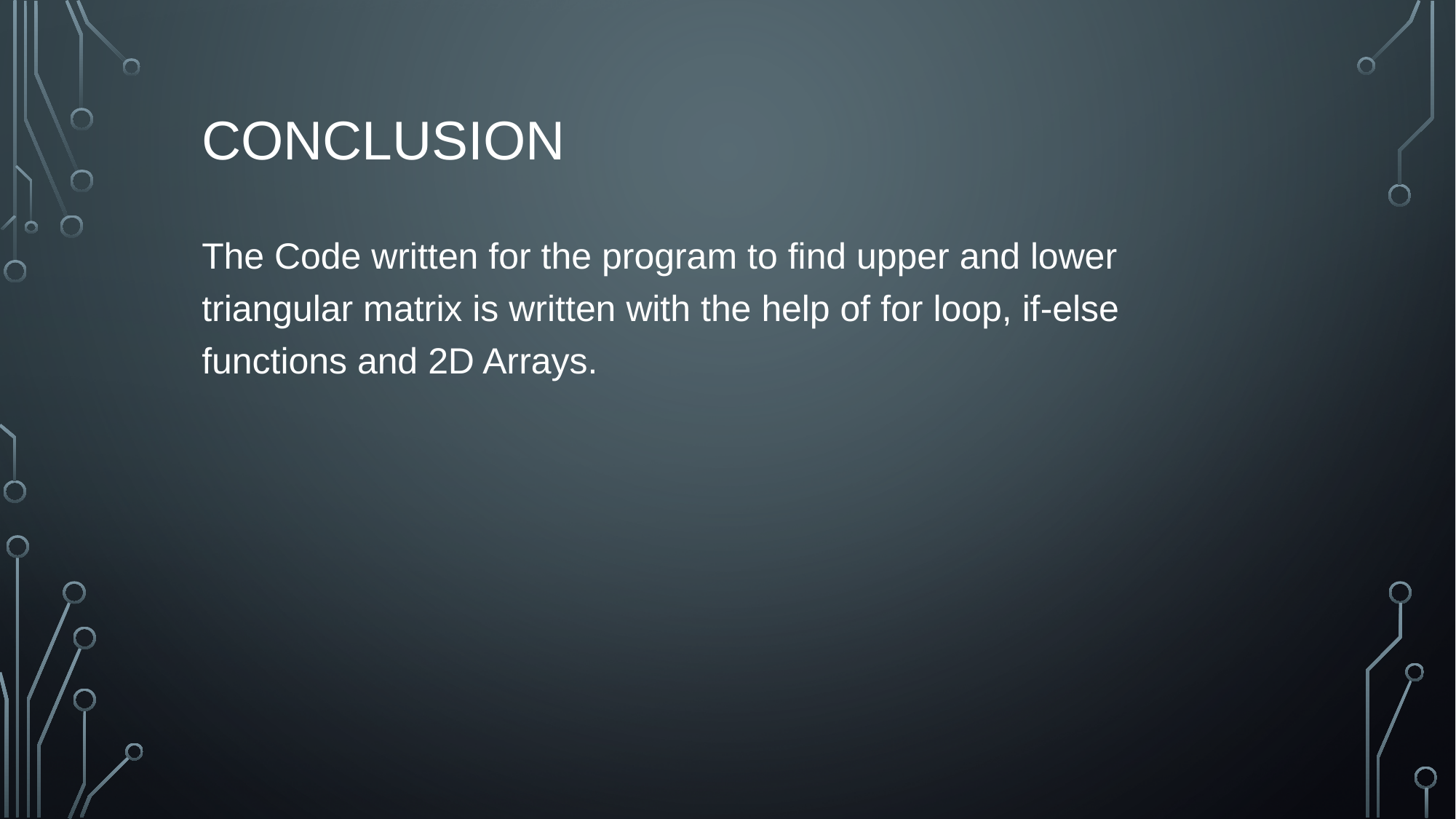

# CONCLUSION
The Code written for the program to find upper and lower triangular matrix is written with the help of for loop, if-else functions and 2D Arrays.